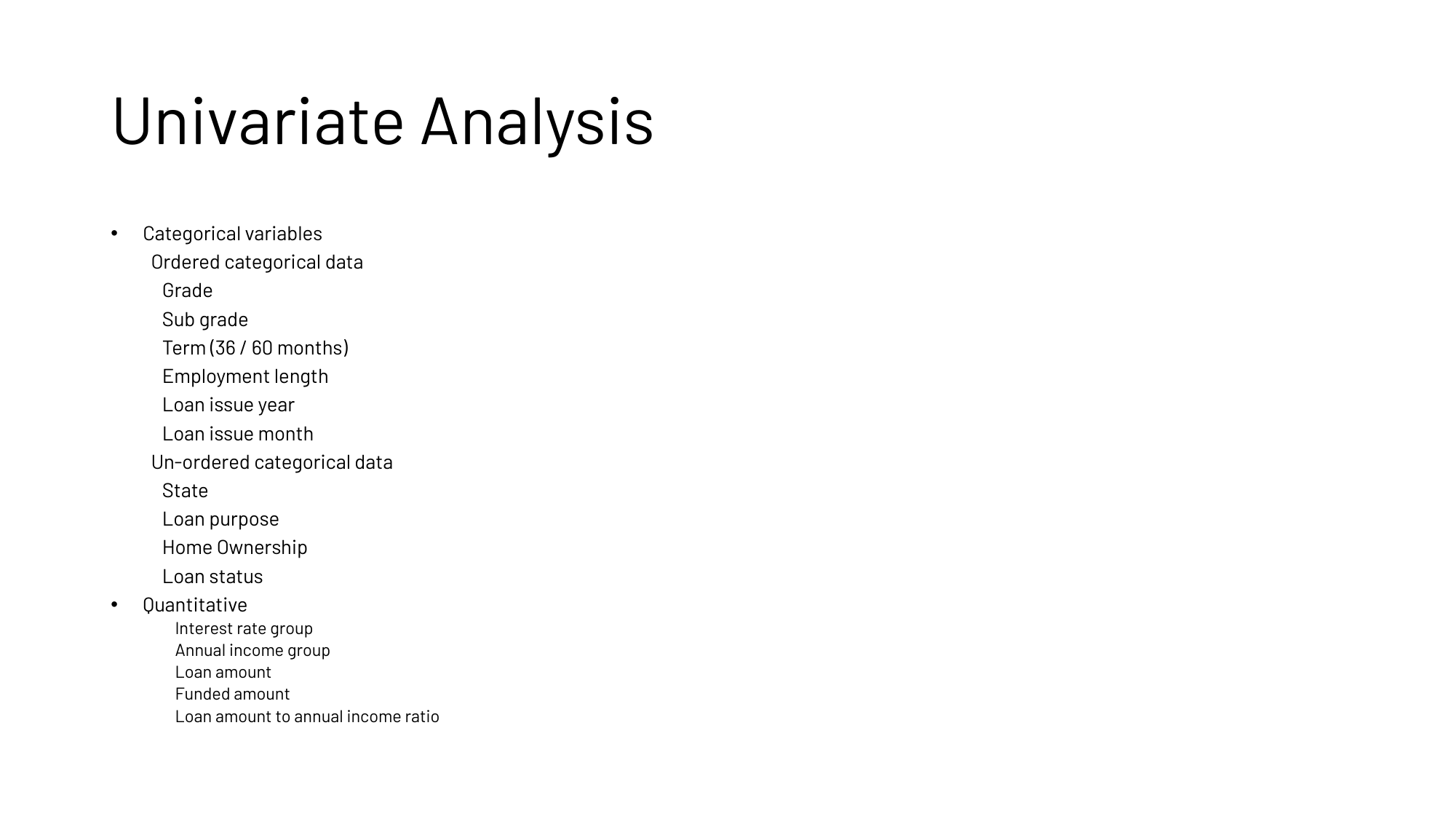

# Univariate Analysis
Categorical variables
          Ordered categorical data
           	Grade
	Sub grade
	Term (36 / 60 months)
	Employment length
	Loan issue year
	Loan issue month
          Un-ordered categorical data
	State
	Loan purpose
	Home Ownership
	Loan status
Quantitative
	Interest rate group
	Annual income group
	Loan amount
	Funded amount
	Loan amount to annual income ratio